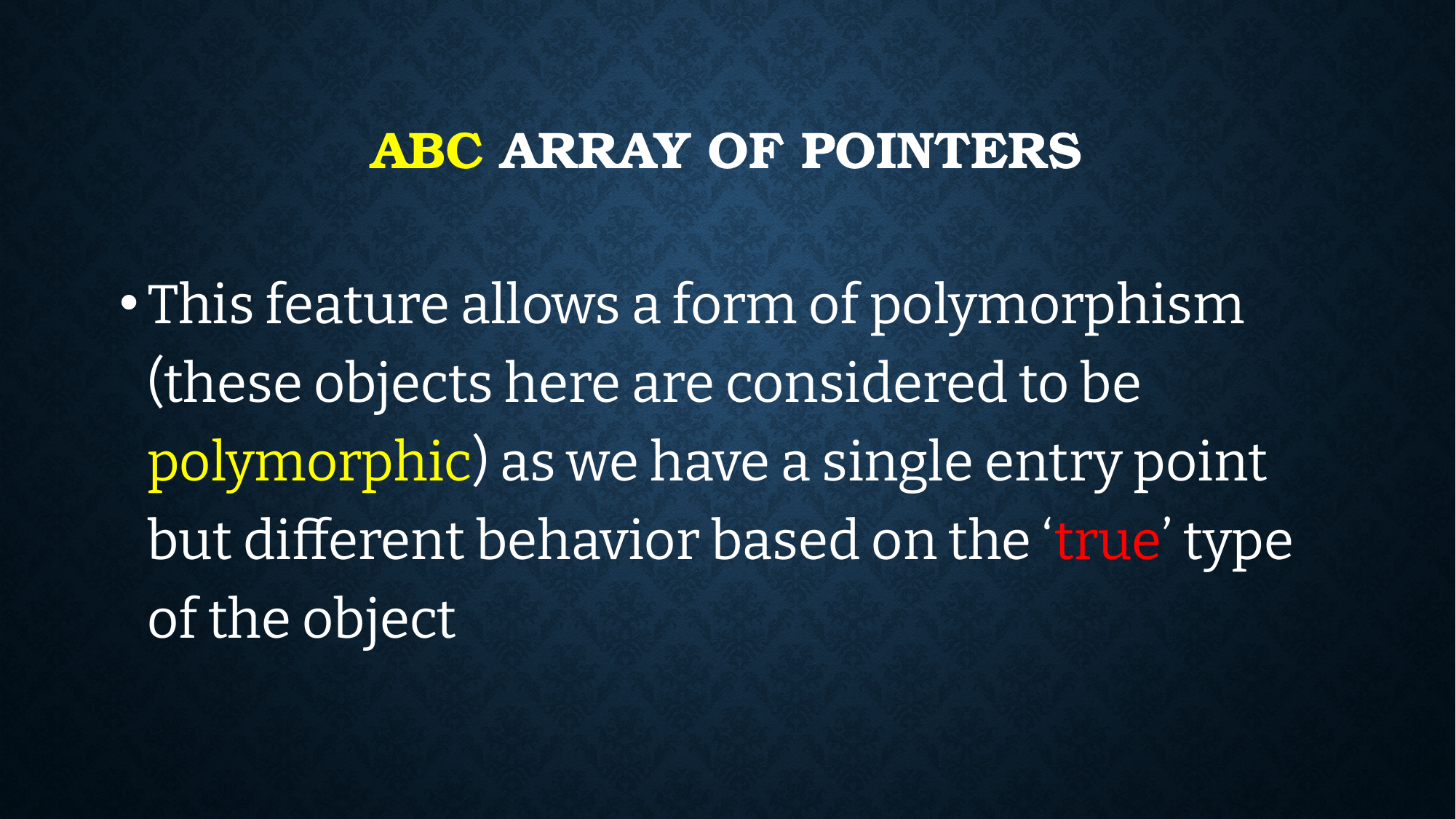

# ABC Array of Pointers
This feature allows a form of polymorphism  (these objects here are considered to be polymorphic) as we have a single entry point but different behavior based on the ‘true’ type of the object